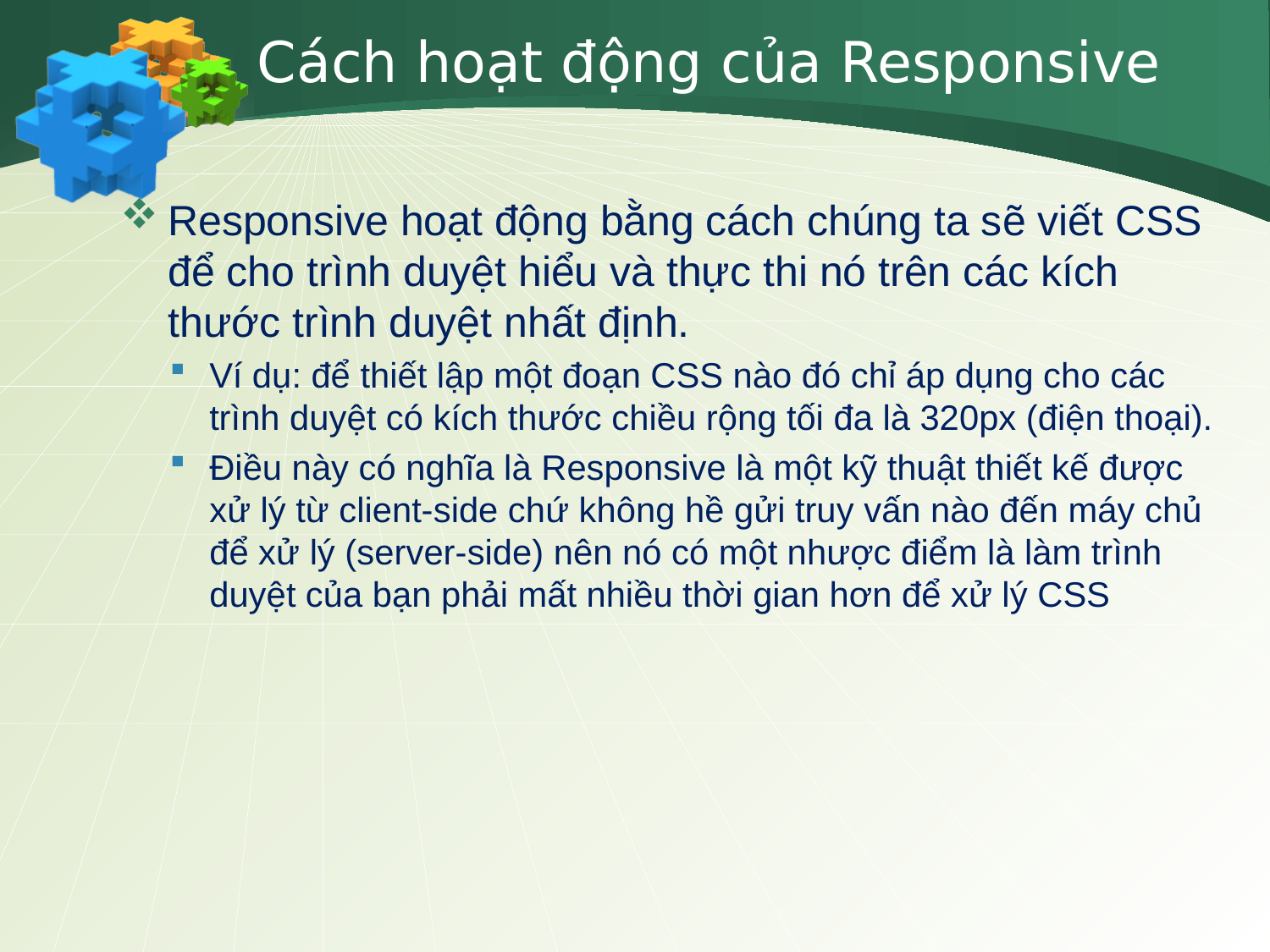

# Cách hoạt động của Responsive
Responsive hoạt động bằng cách chúng ta sẽ viết CSS để cho trình duyệt hiểu và thực thi nó trên các kích thước trình duyệt nhất định.
Ví dụ: để thiết lập một đoạn CSS nào đó chỉ áp dụng cho các trình duyệt có kích thước chiều rộng tối đa là 320px (điện thoại).
Điều này có nghĩa là Responsive là một kỹ thuật thiết kế được xử lý từ client-side chứ không hề gửi truy vấn nào đến máy chủ để xử lý (server-side) nên nó có một nhược điểm là làm trình duyệt của bạn phải mất nhiều thời gian hơn để xử lý CSS